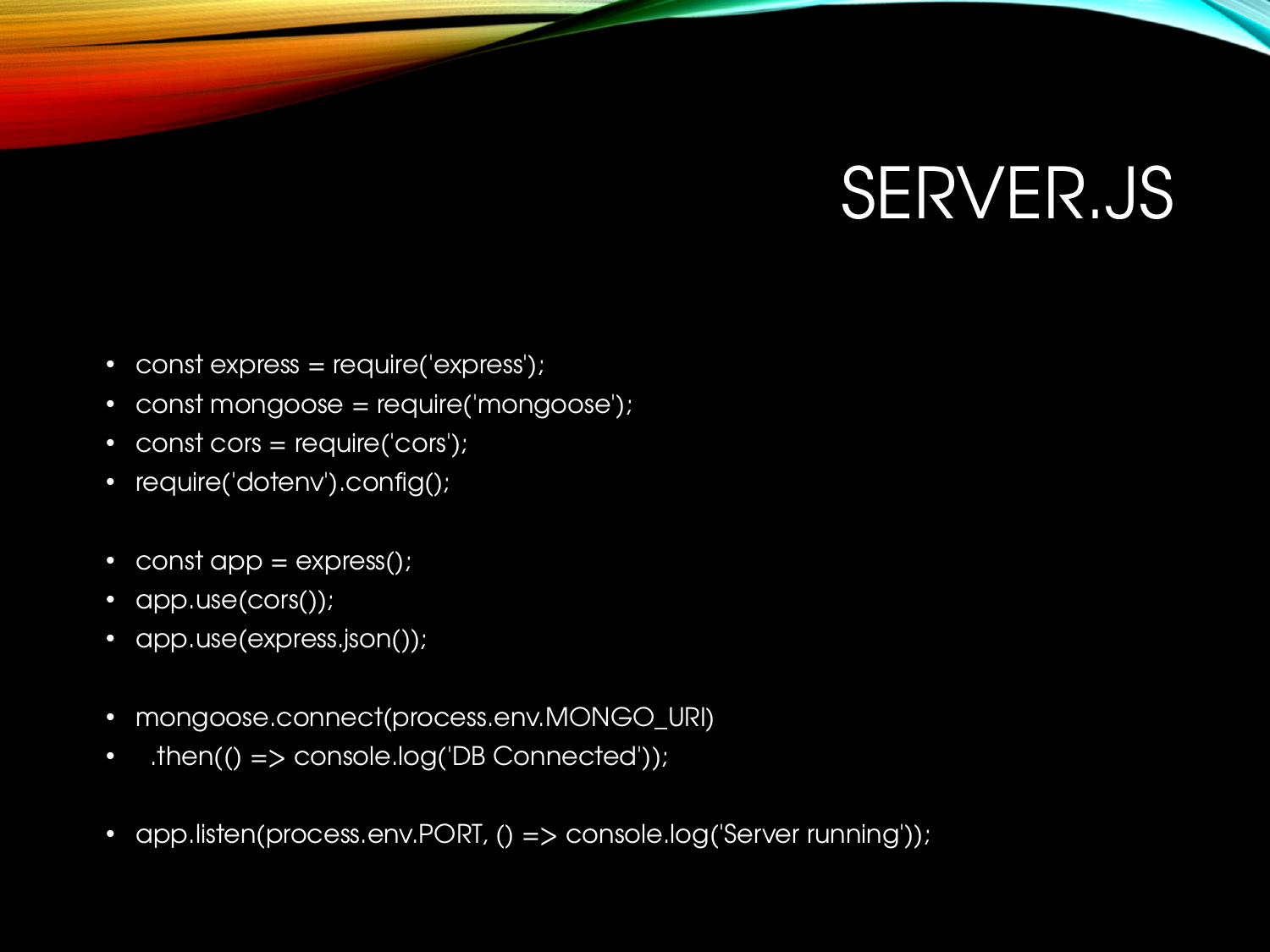

# server.js
const express = require('express');
const mongoose = require('mongoose');
const cors = require('cors');
require('dotenv').config();

const app = express();
app.use(cors());
app.use(express.json());

mongoose.connect(process.env.MONGO_URI)
  .then(() => console.log('DB Connected'));

app.listen(process.env.PORT, () => console.log('Server running'));